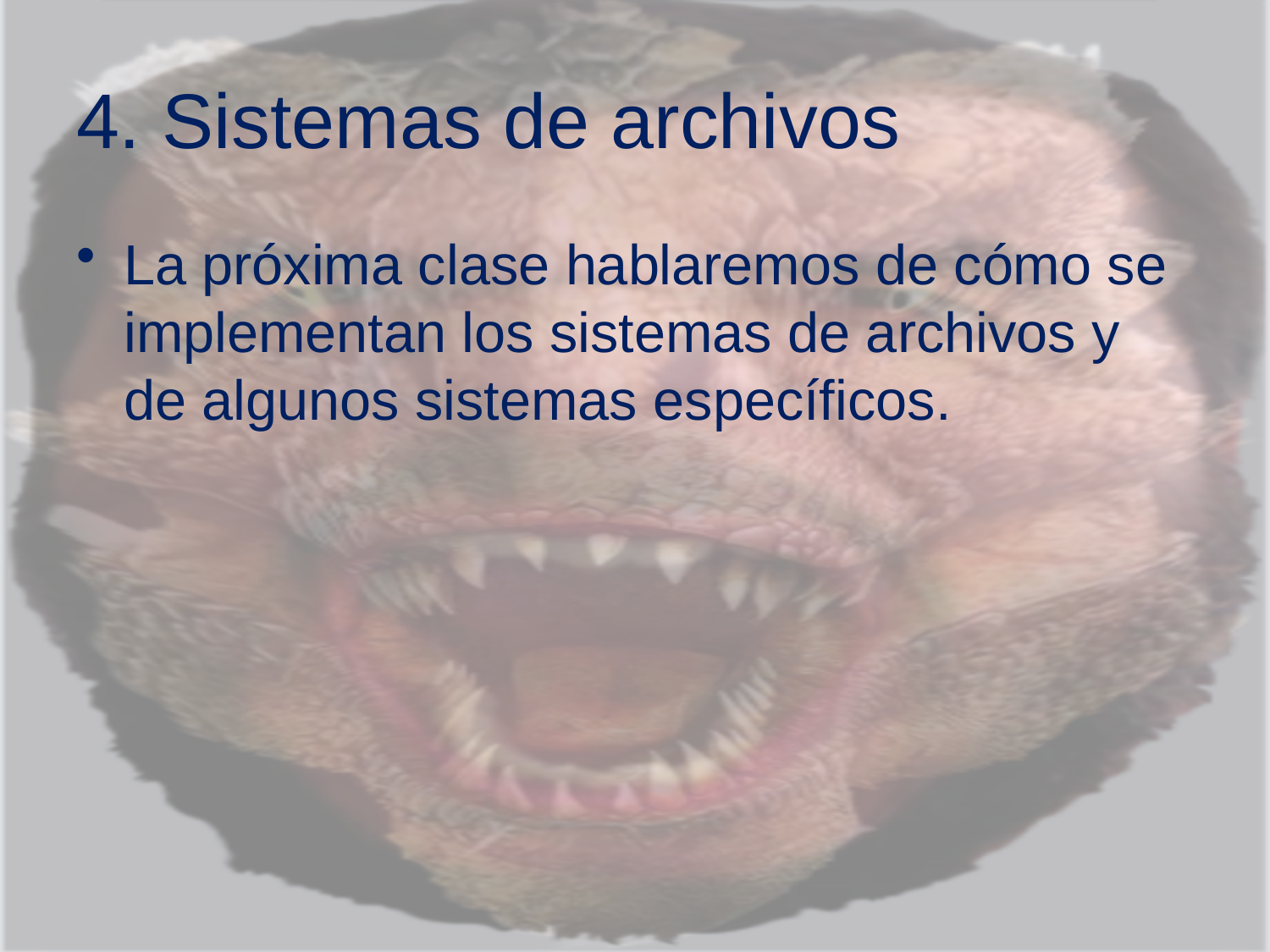

# 4. Sistemas de archivos
La próxima clase hablaremos de cómo se implementan los sistemas de archivos y de algunos sistemas específicos.